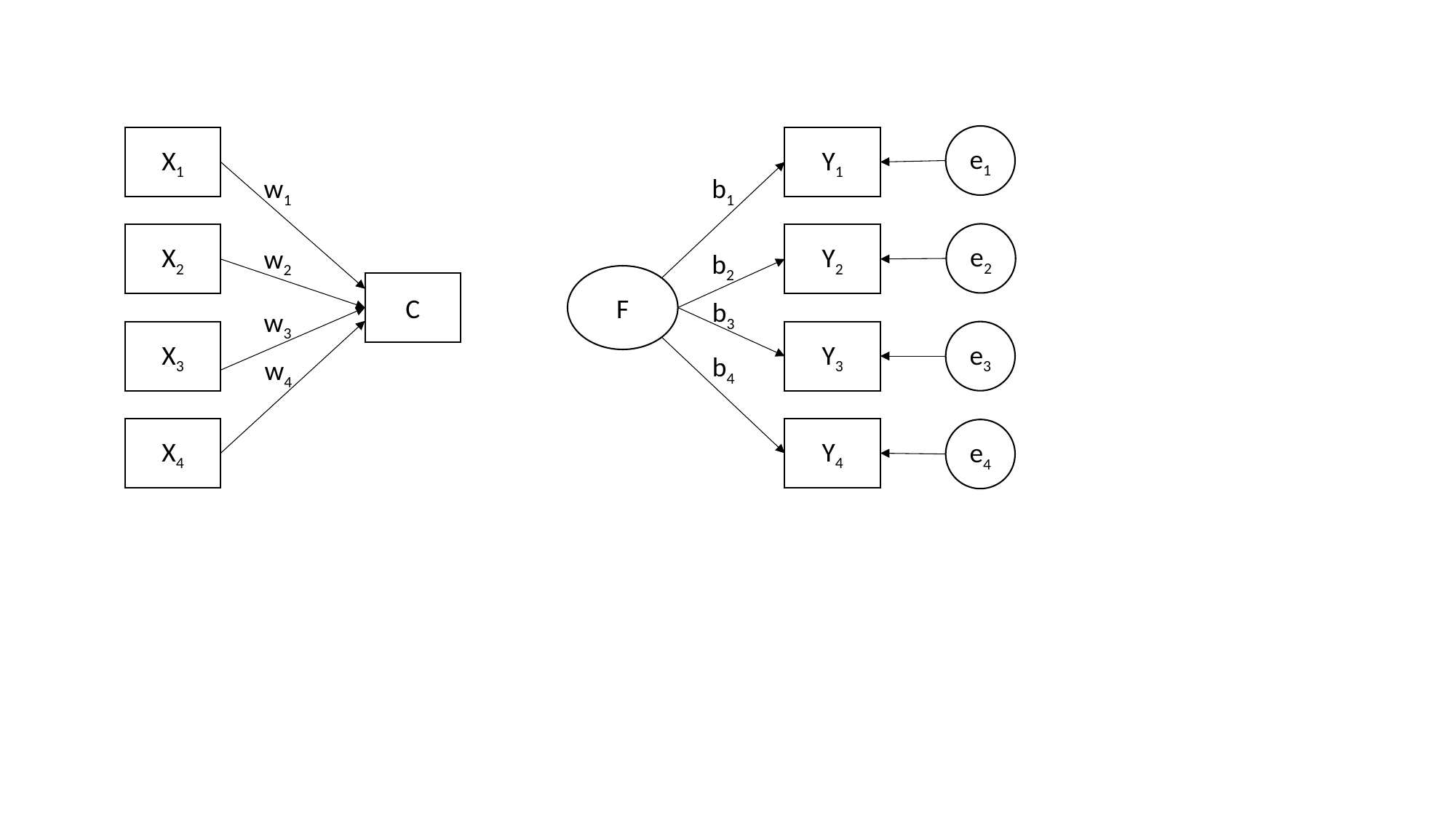

e1
X1
Y1
w1
b1
e2
X2
Y2
w2
b2
F
C
b3
w3
X3
Y3
e3
b4
w4
X4
Y4
e4